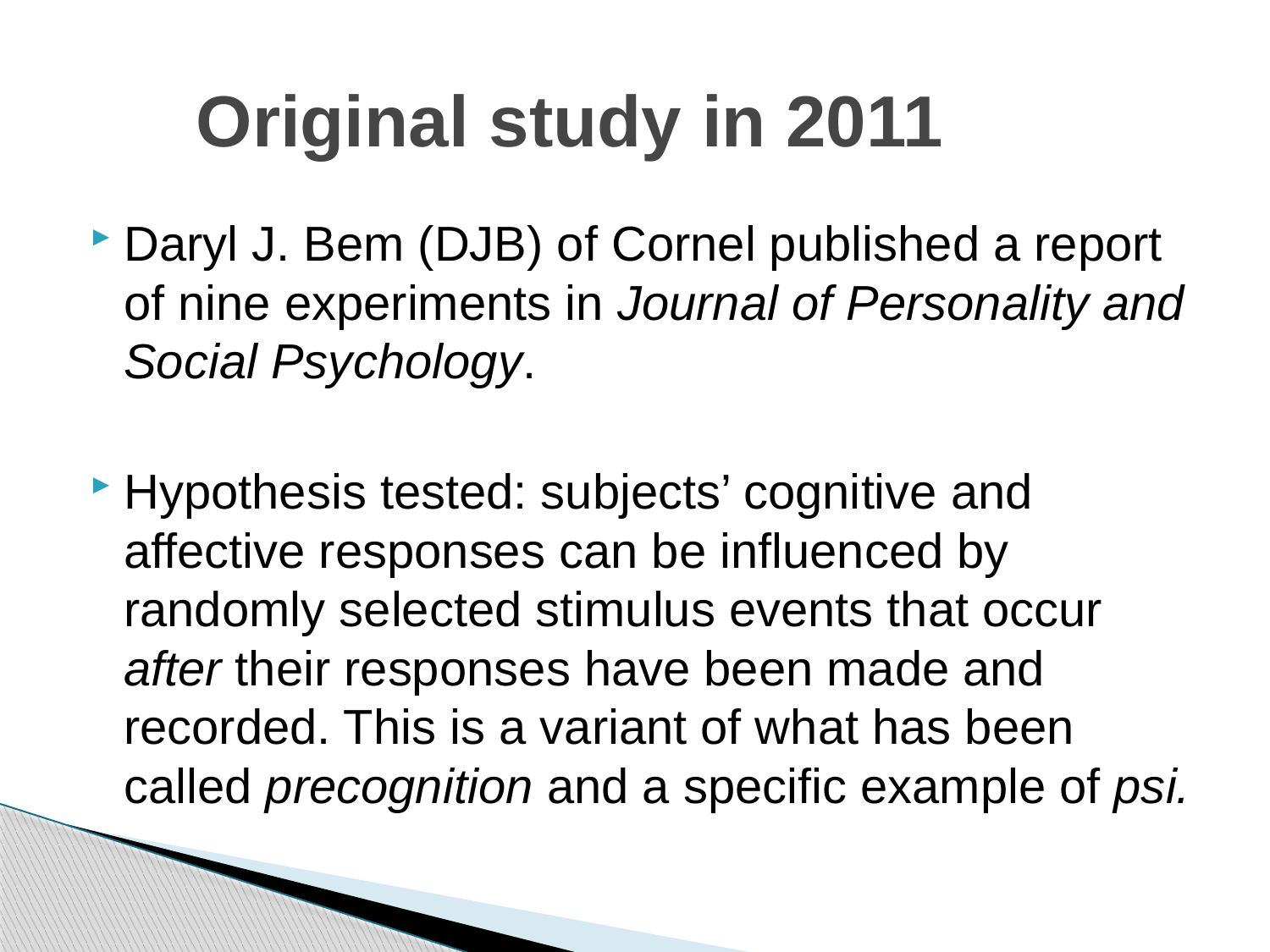

# Original study in 2011
Daryl J. Bem (DJB) of Cornel published a report of nine experiments in Journal of Personality and Social Psychology.

Hypothesis tested: subjects’ cognitive and affective responses can be influenced by randomly selected stimulus events that occur after their responses have been made and recorded. This is a variant of what has been called precognition and a specific example of psi.